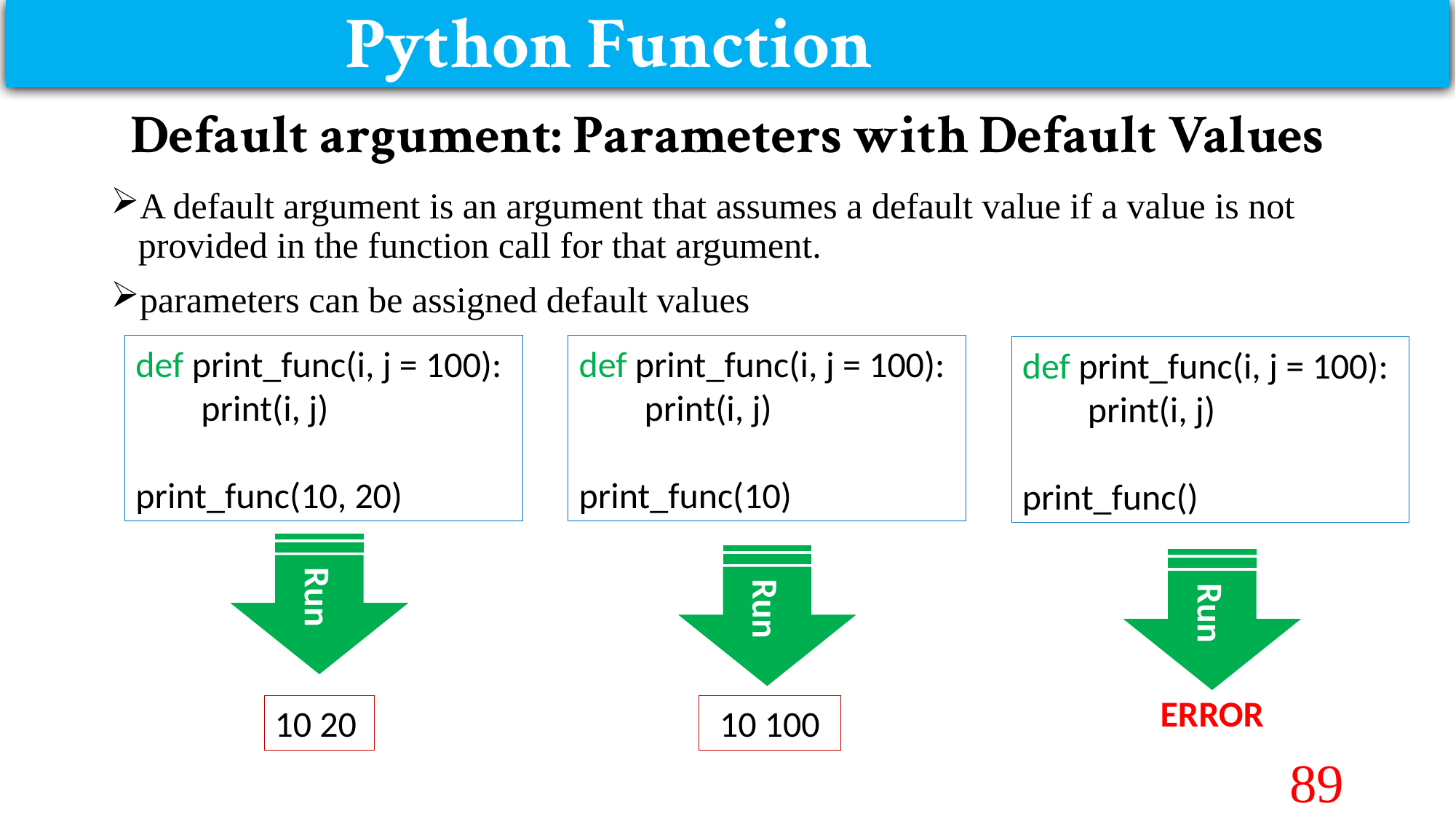

Python Function

# Default argument: Parameters with Default Values
A default argument is an argument that assumes a default value if a value is not provided in the function call for that argument.
parameters can be assigned default values

def print_func(i, j = 100):
        print(i, j)

print_func(10, 20)
def print_func(i, j = 100):
        print(i, j)

print_func(10)
def print_func(i, j = 100):
        print(i, j)

print_func()
Run
Run
Run
ERROR
10 20
10 100
89